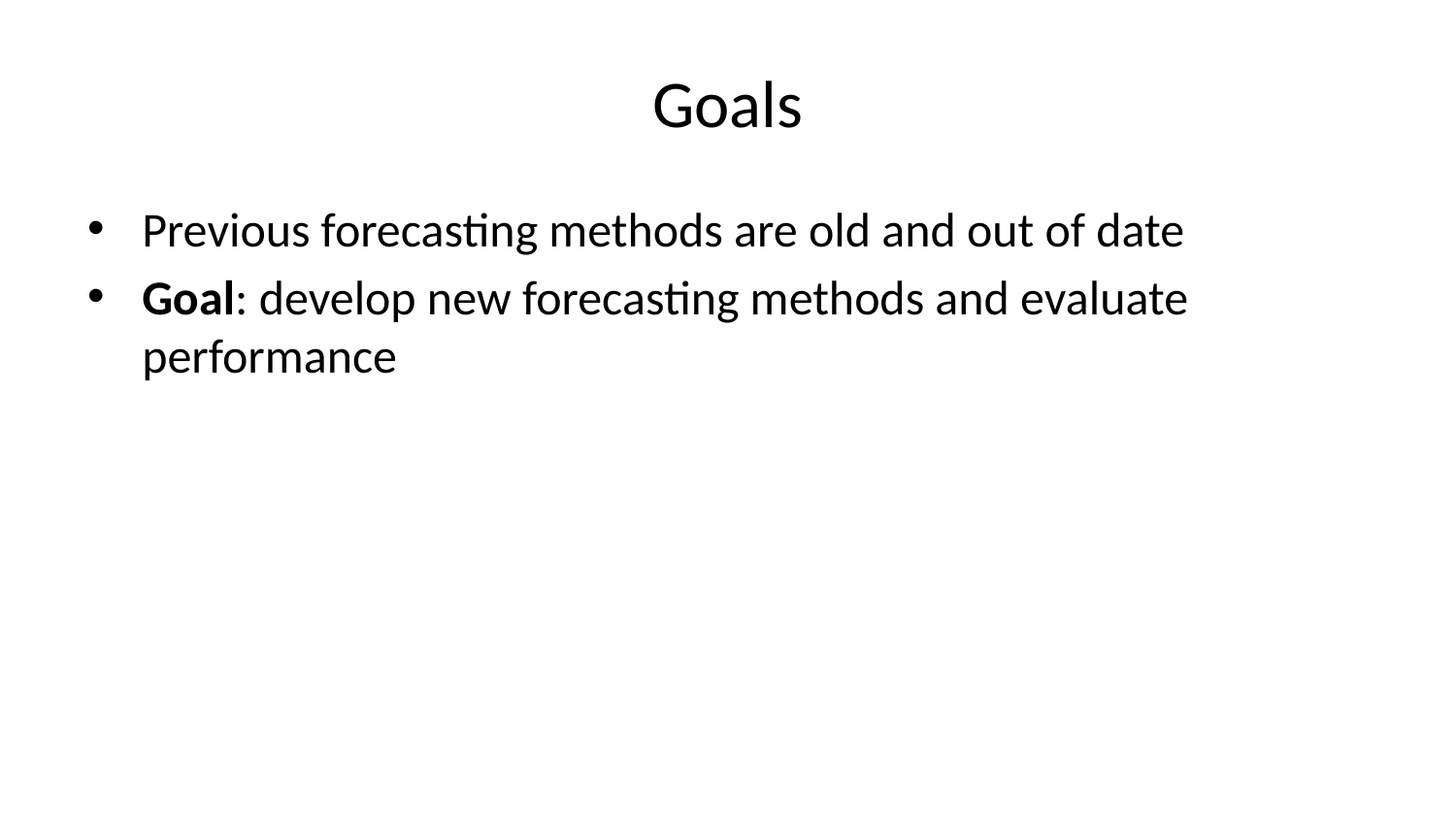

# Goals
Previous forecasting methods are old and out of date
Goal: develop new forecasting methods and evaluate performance